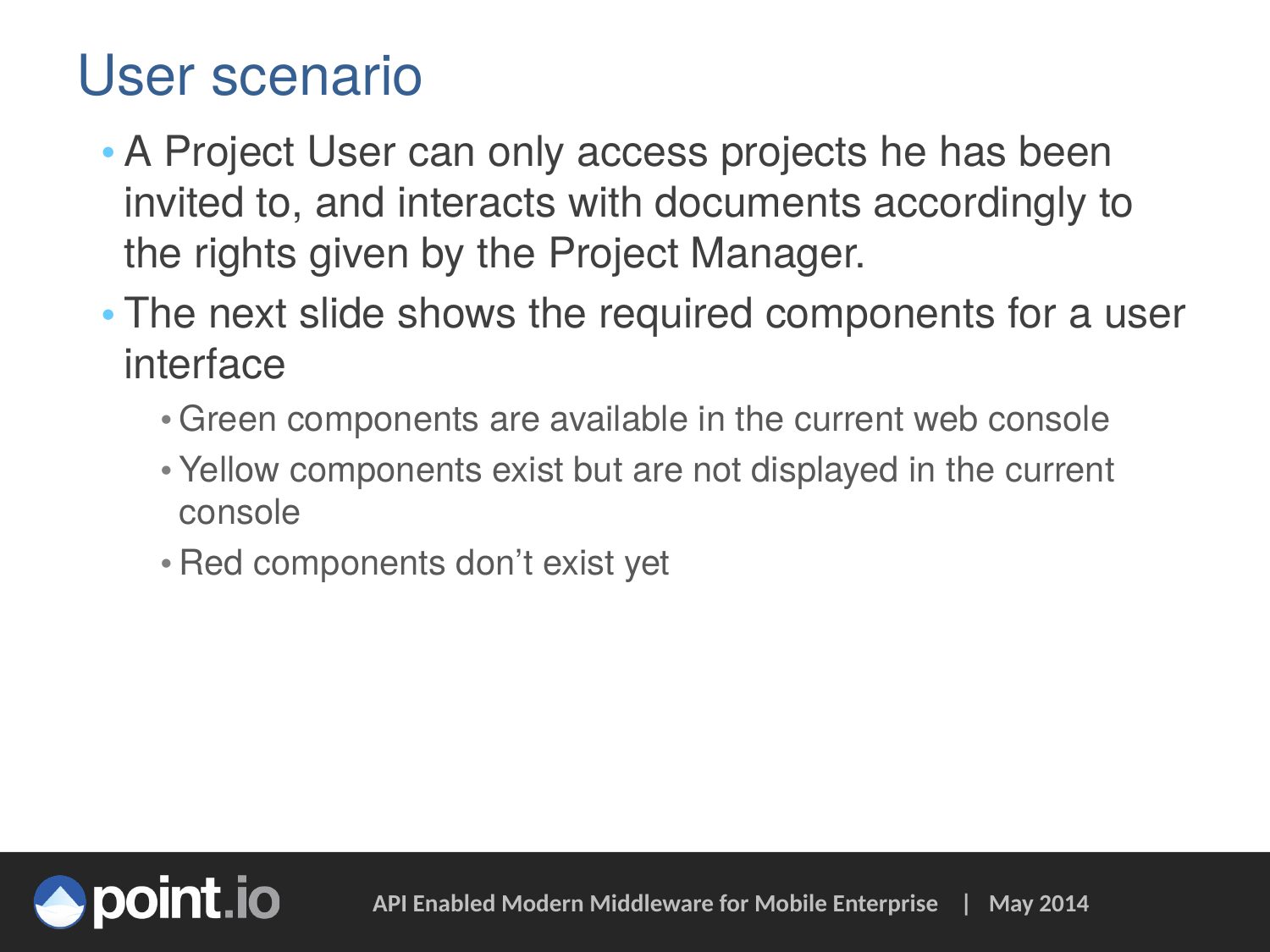

# User scenario
A Project User can only access projects he has been invited to, and interacts with documents accordingly to the rights given by the Project Manager.
The next slide shows the required components for a user interface
Green components are available in the current web console
Yellow components exist but are not displayed in the current console
Red components don’t exist yet